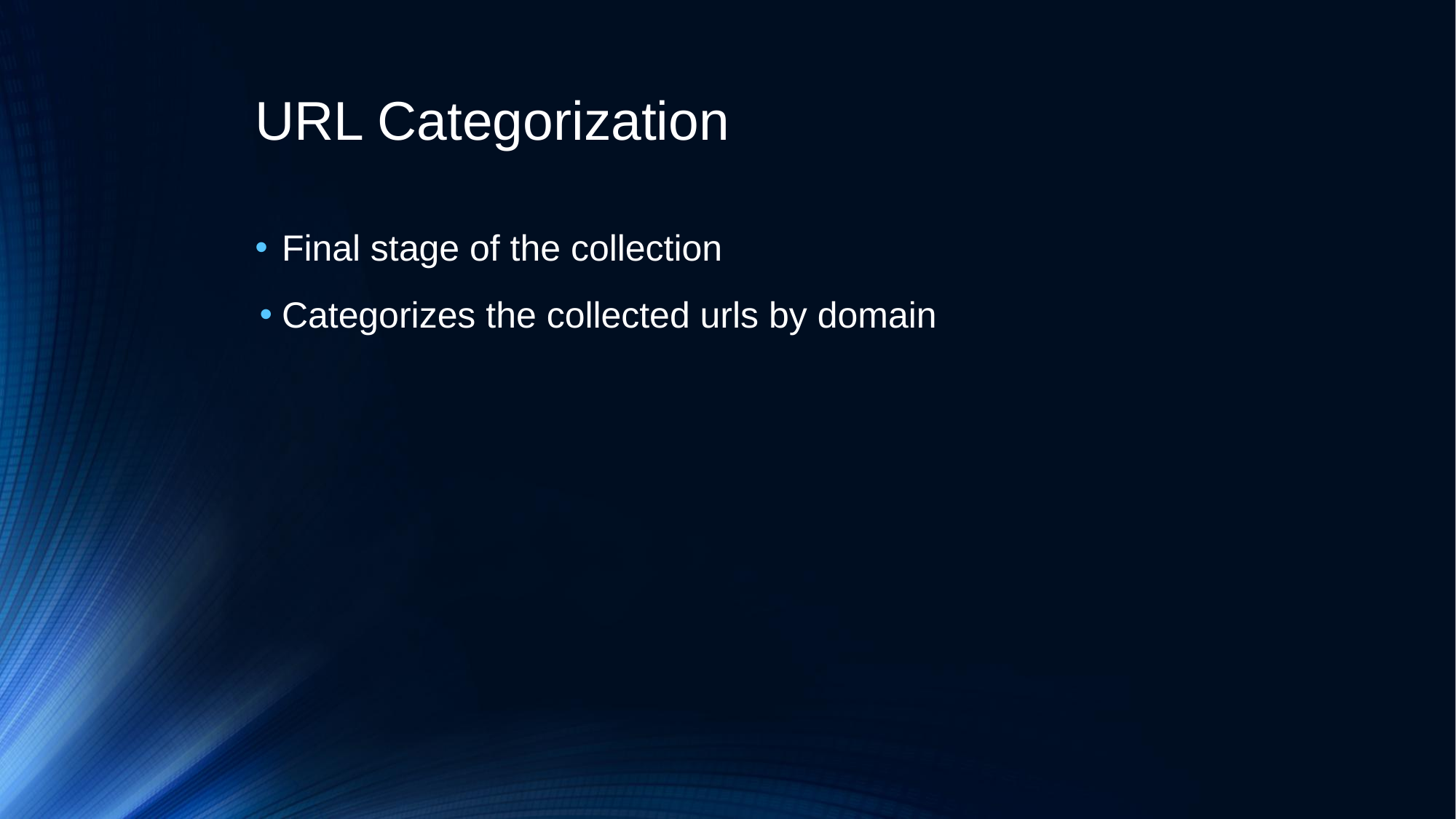

# URL Categorization
Final stage of the collection
Categorizes the collected urls by domain